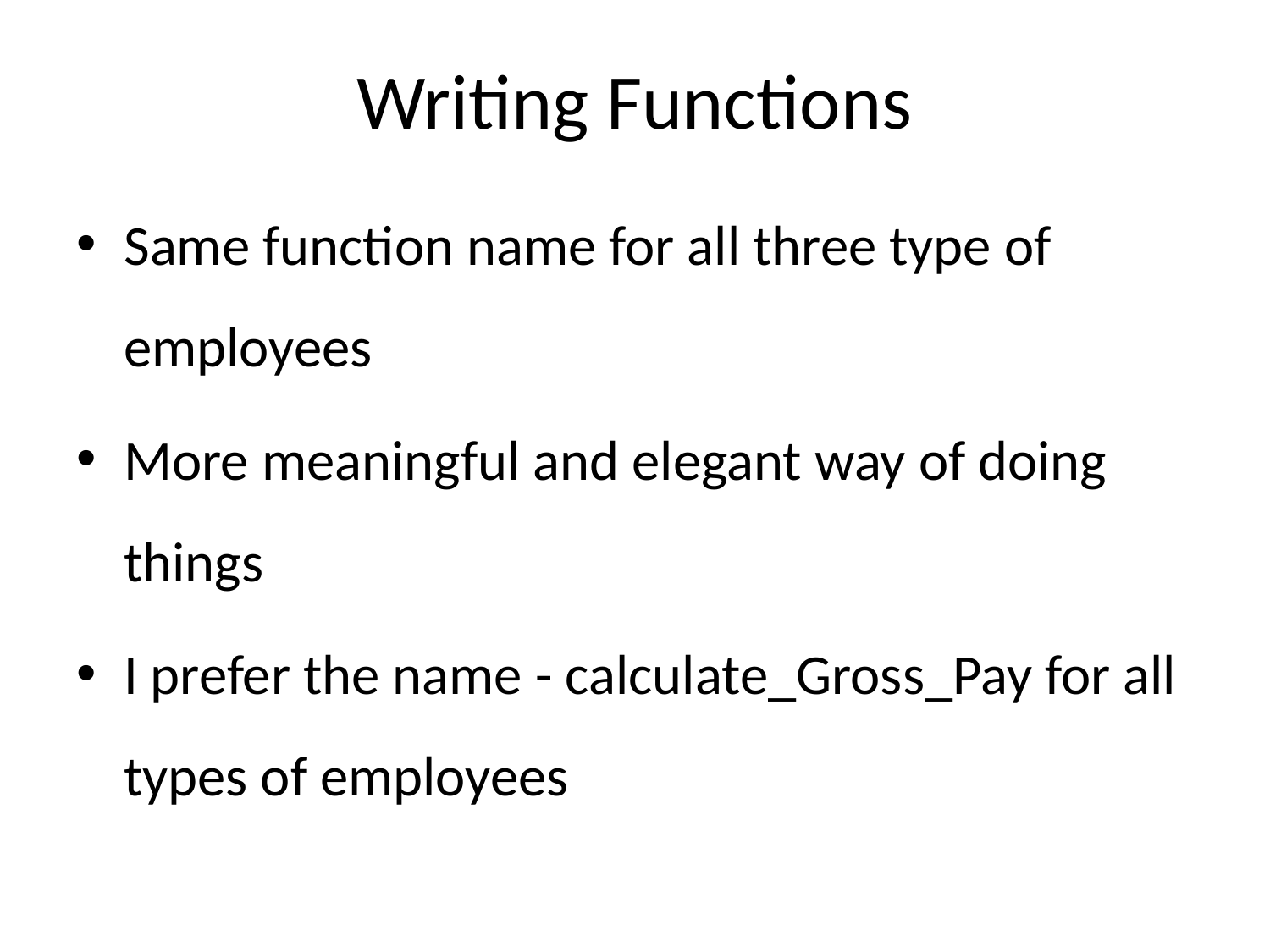

# Writing Functions
Same function name for all three type of employees
More meaningful and elegant way of doing things
I prefer the name - calculate_Gross_Pay for all types of employees